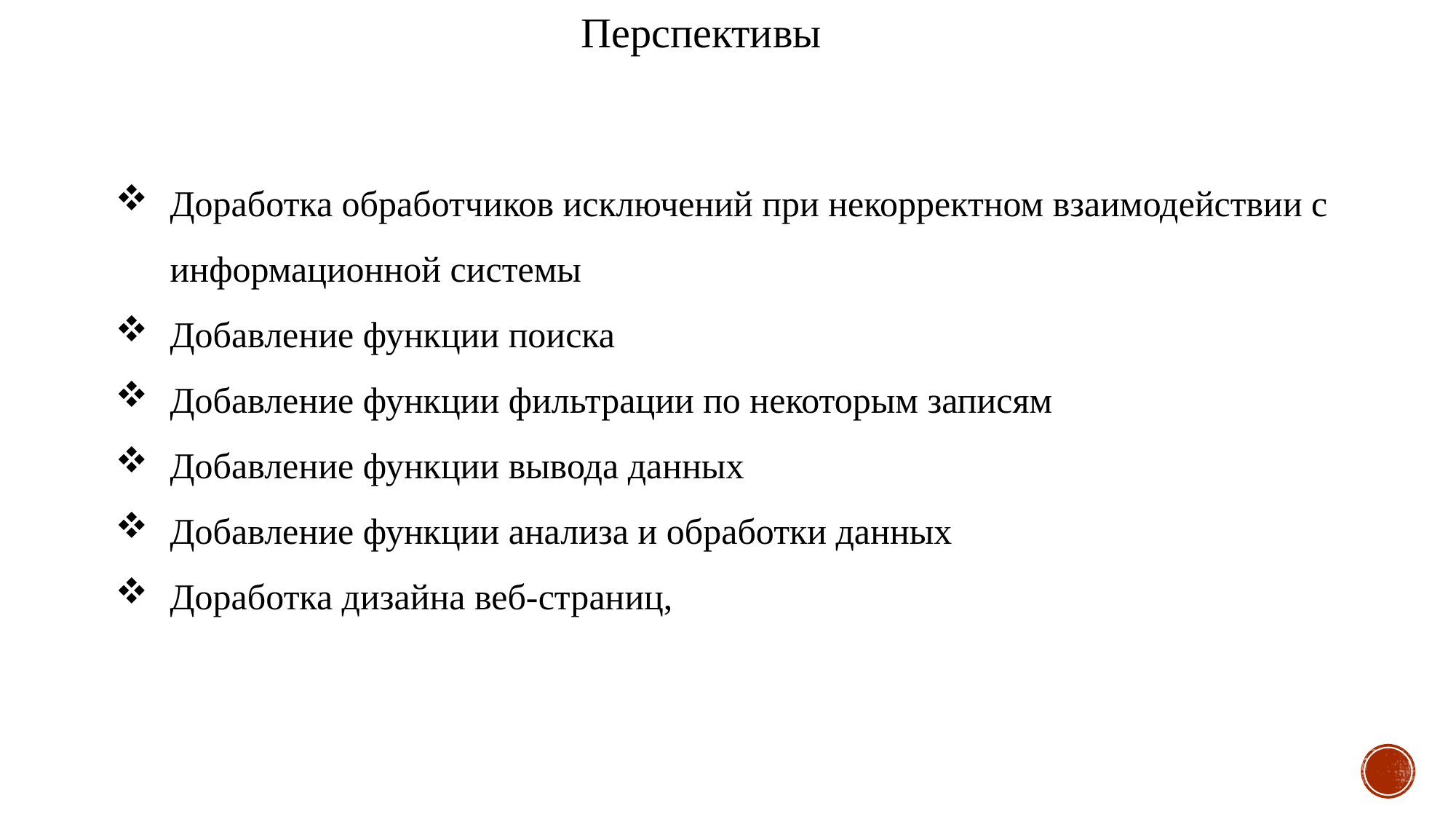

Перспективы
Доработка обработчиков исключений при некорректном взаимодействии с информационной системы
Добавление функции поиска
Добавление функции фильтрации по некоторым записям
Добавление функции вывода данных
Добавление функции анализа и обработки данных
Доработка дизайна веб-страниц,